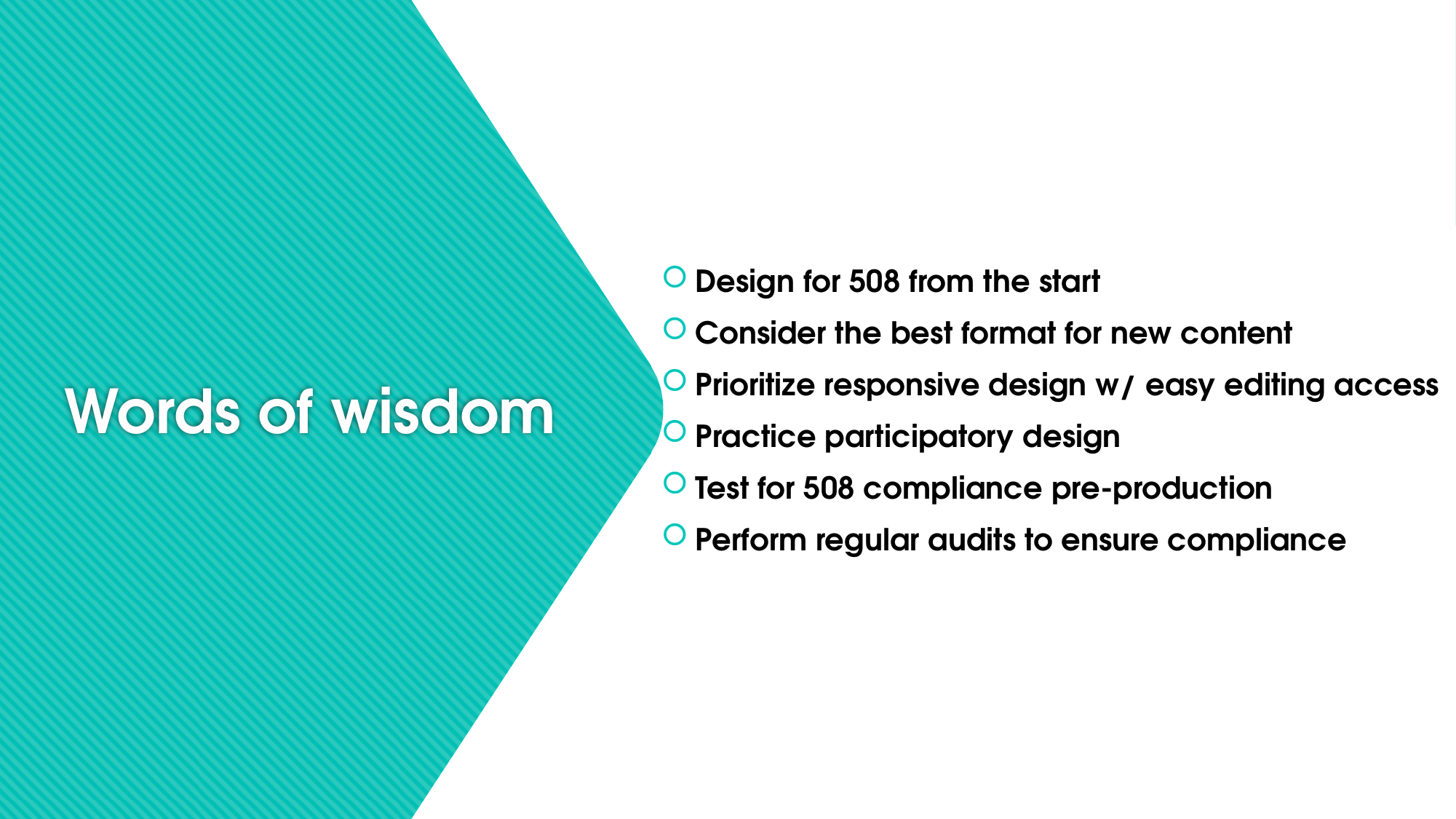

Design for 508 from the start
Consider the best format for new content
Prioritize responsive design w/ easy editing access
Practice participatory design
Test for 508 compliance pre-production
Perform regular audits to ensure compliance
# Words of wisdom